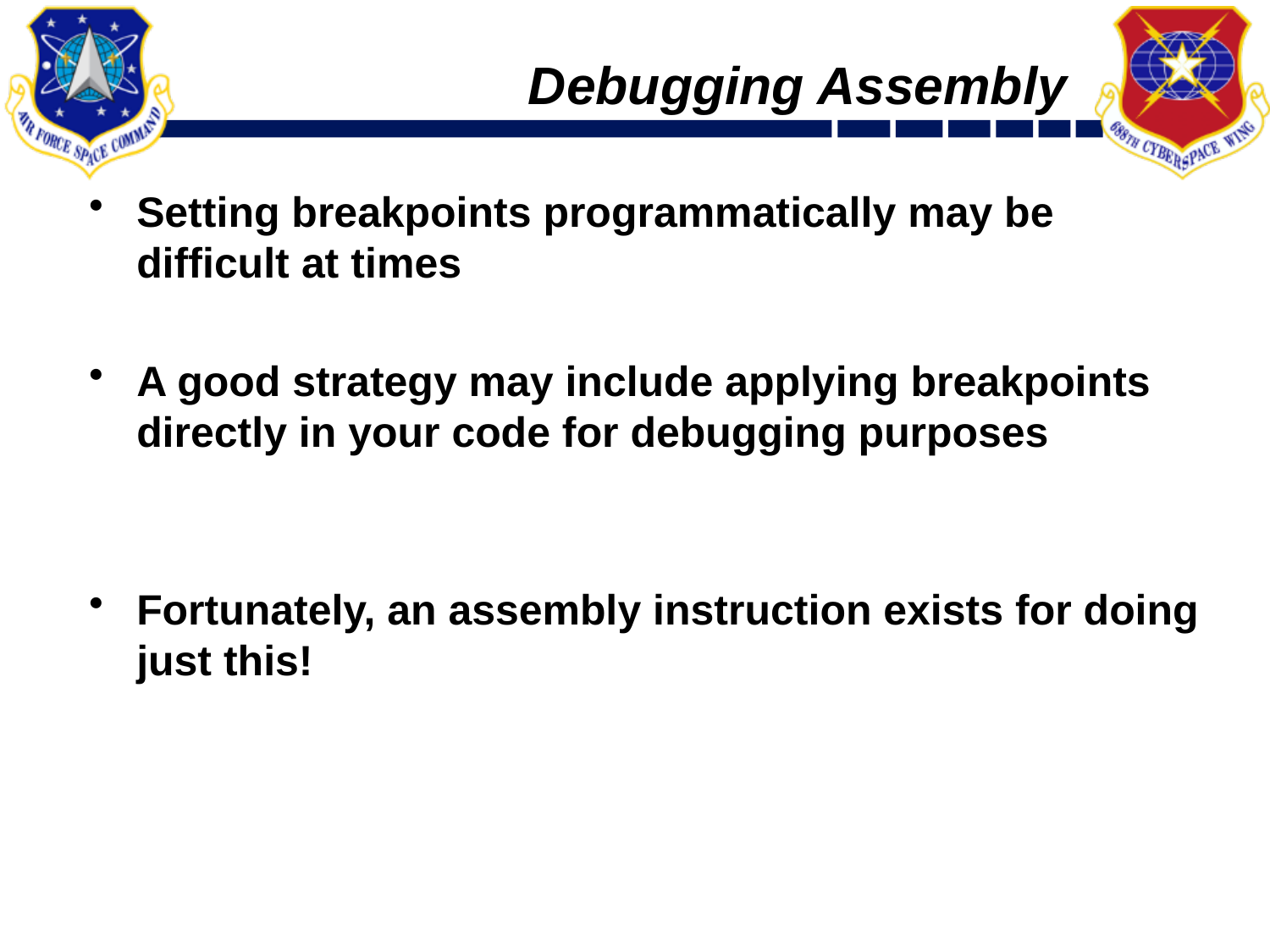

# Debugging Assembly
Setting breakpoints programmatically may be difficult at times

A good strategy may include applying breakpoints directly in your code for debugging purposes

Fortunately, an assembly instruction exists for doing just this!